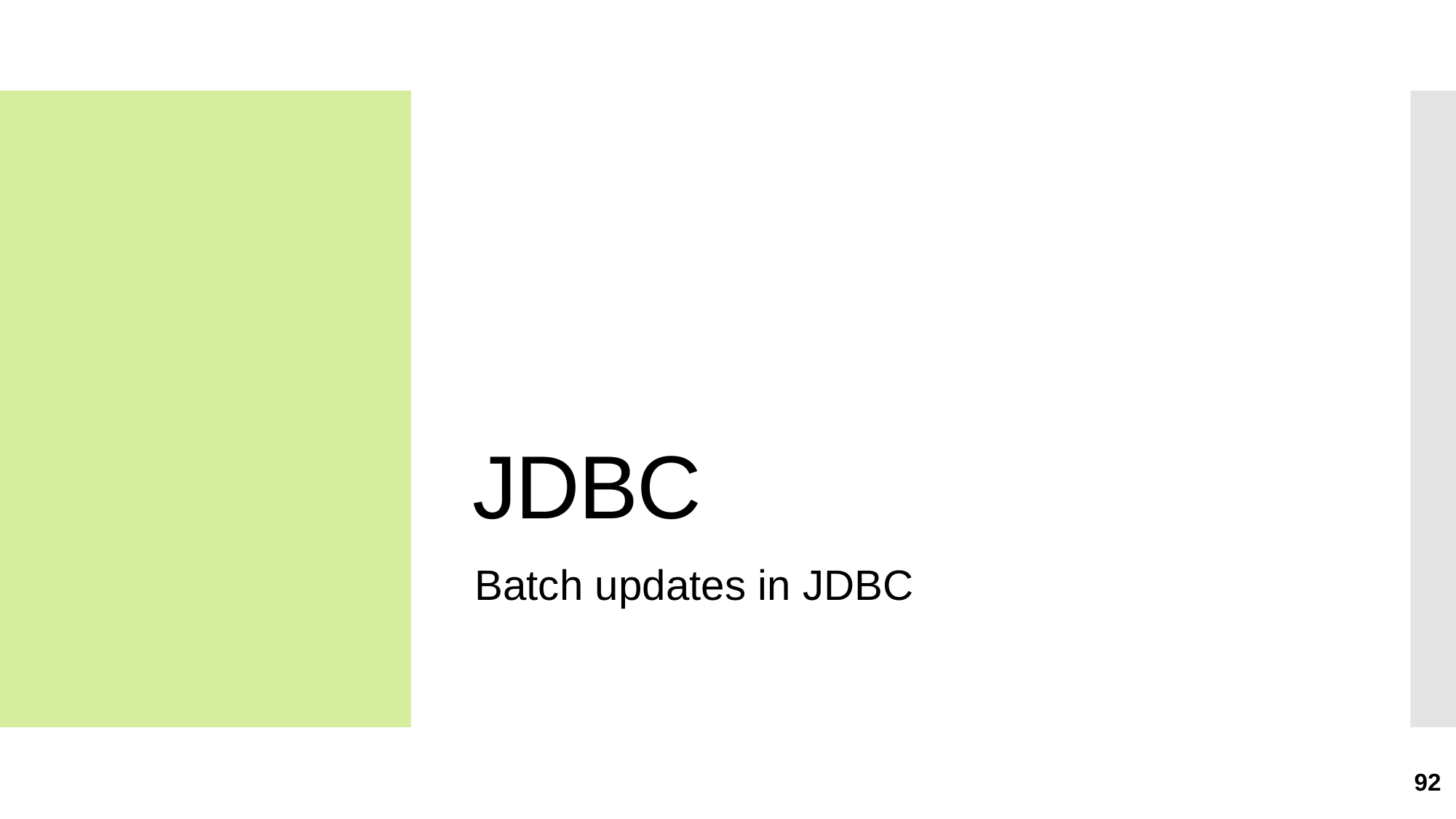

# JDBC
Batch updates in JDBC
92